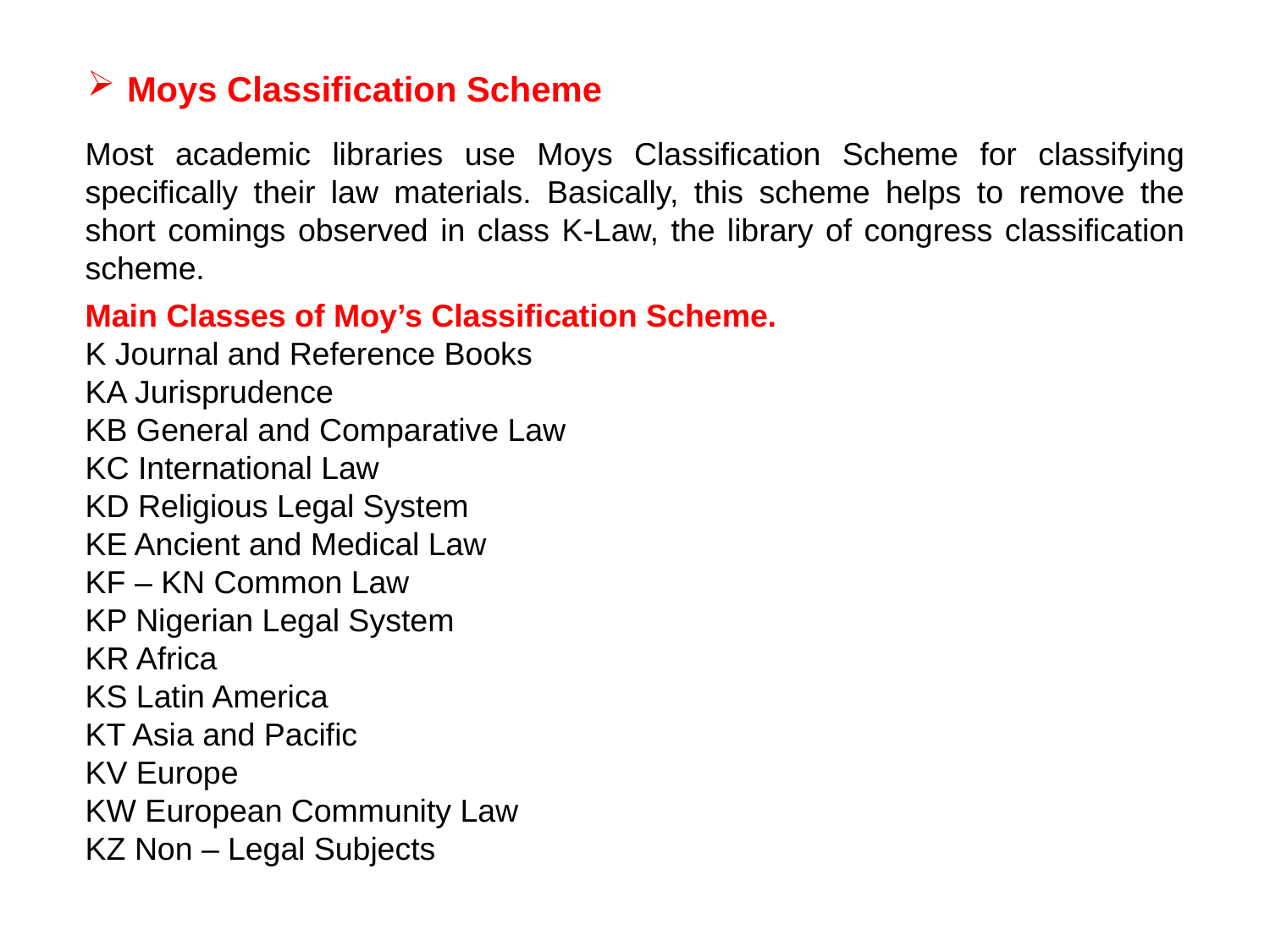

Moys Classification Scheme
Most academic libraries use Moys Classification Scheme for classifying specifically their law materials. Basically, this scheme helps to remove the short comings observed in class K-Law, the library of congress classification scheme.
Main Classes of Moy’s Classification Scheme.
K Journal and Reference Books
KA Jurisprudence
KB General and Comparative Law
KC International Law
KD Religious Legal System
KE Ancient and Medical Law
KF – KN Common Law
KP Nigerian Legal System
KR Africa
KS Latin America
KT Asia and Pacific
KV Europe
KW European Community Law
KZ Non – Legal Subjects